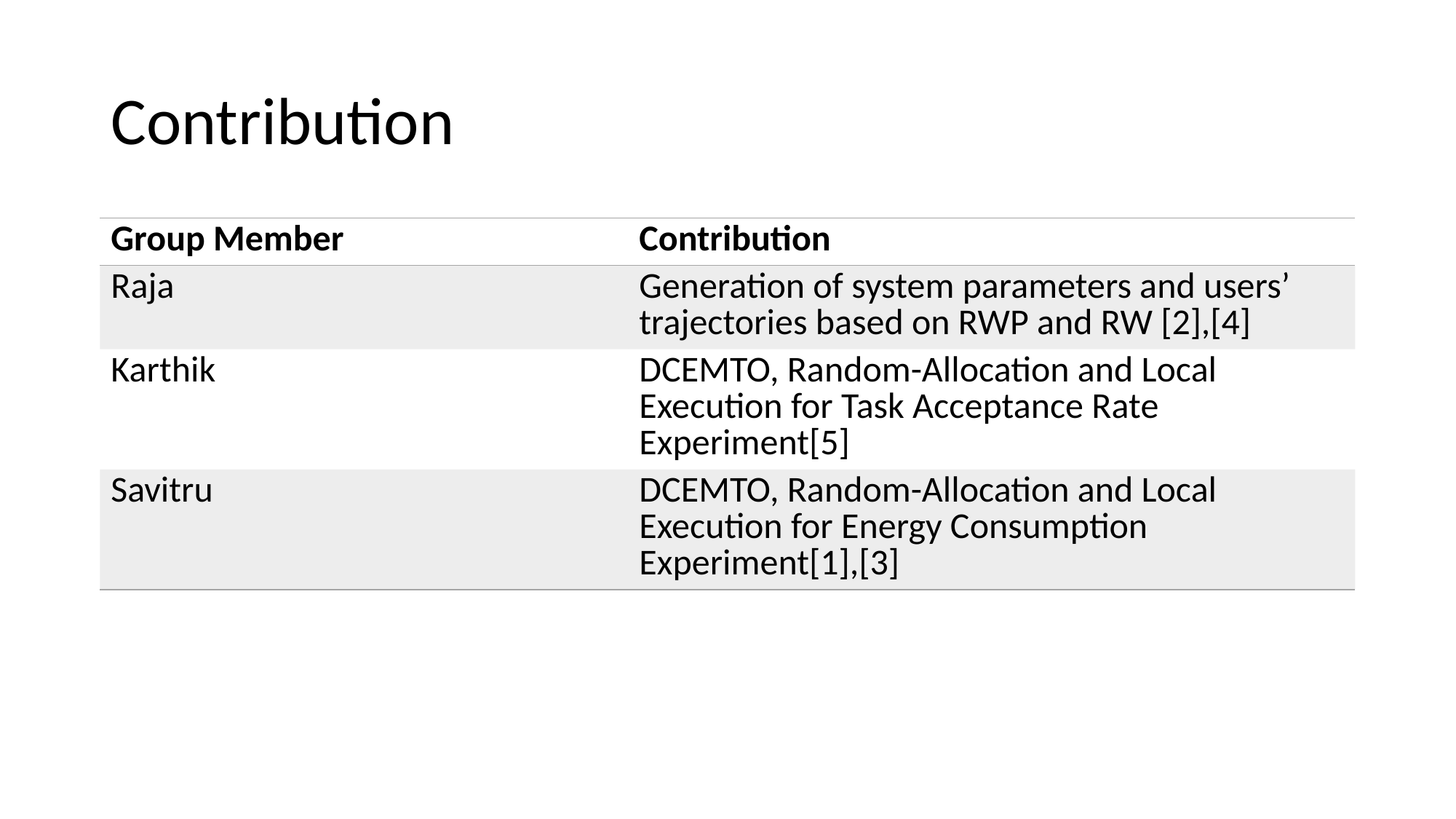

# Contribution
| Group Member | Contribution |
| --- | --- |
| Raja | Generation of system parameters and users’ trajectories based on RWP and RW [2],[4] |
| Karthik | DCEMTO, Random-Allocation and Local Execution for Task Acceptance Rate Experiment[5] |
| Savitru | DCEMTO, Random-Allocation and Local Execution for Energy Consumption Experiment[1],[3] |